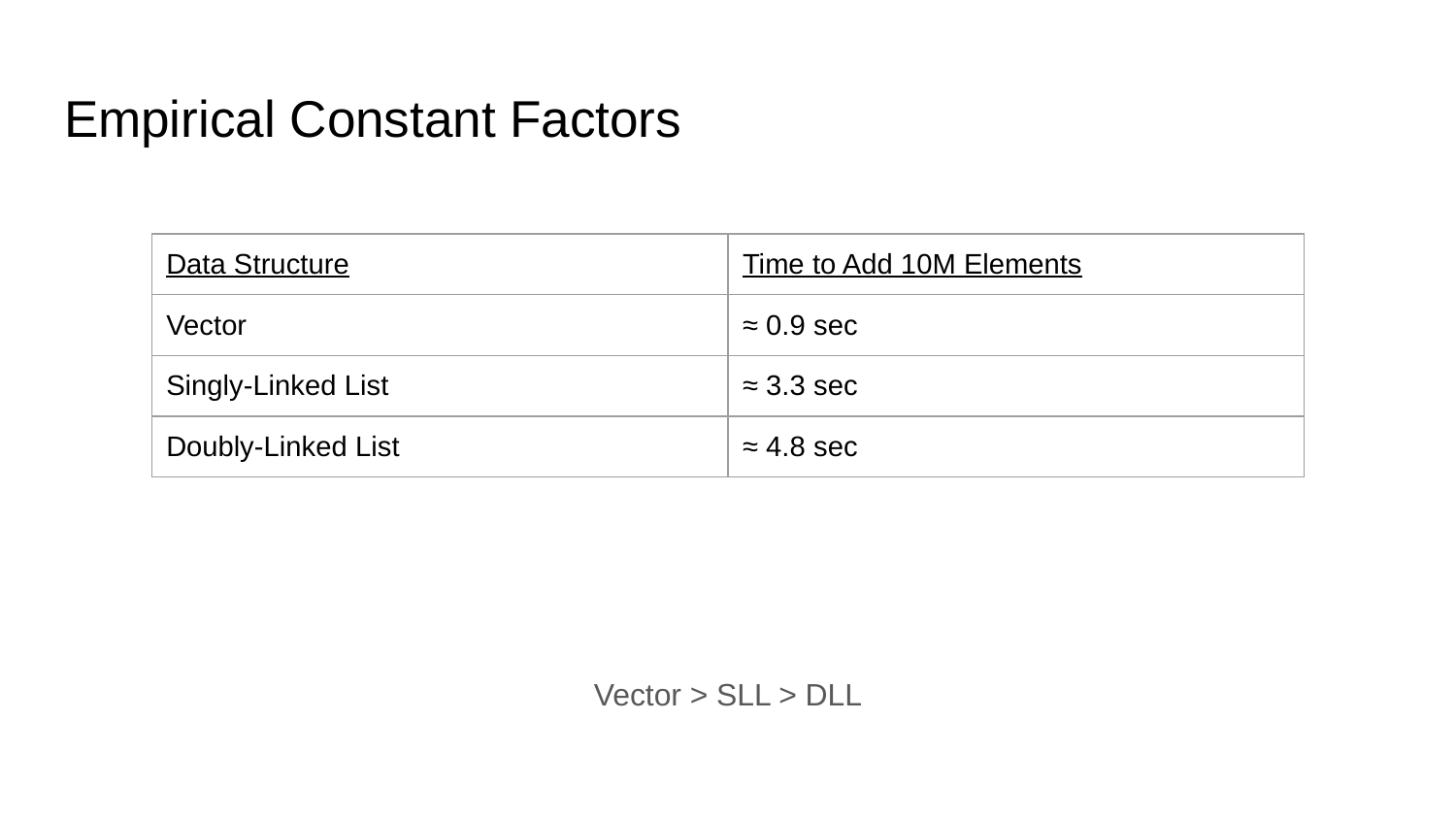

# Empirical Constant Factors
| Data Structure | Time to Add 10M Elements |
| --- | --- |
| Vector | ≈ 0.9 sec |
| Singly-Linked List | ≈ 3.3 sec |
| Doubly-Linked List | ≈ 4.8 sec |
Vector > SLL > DLL